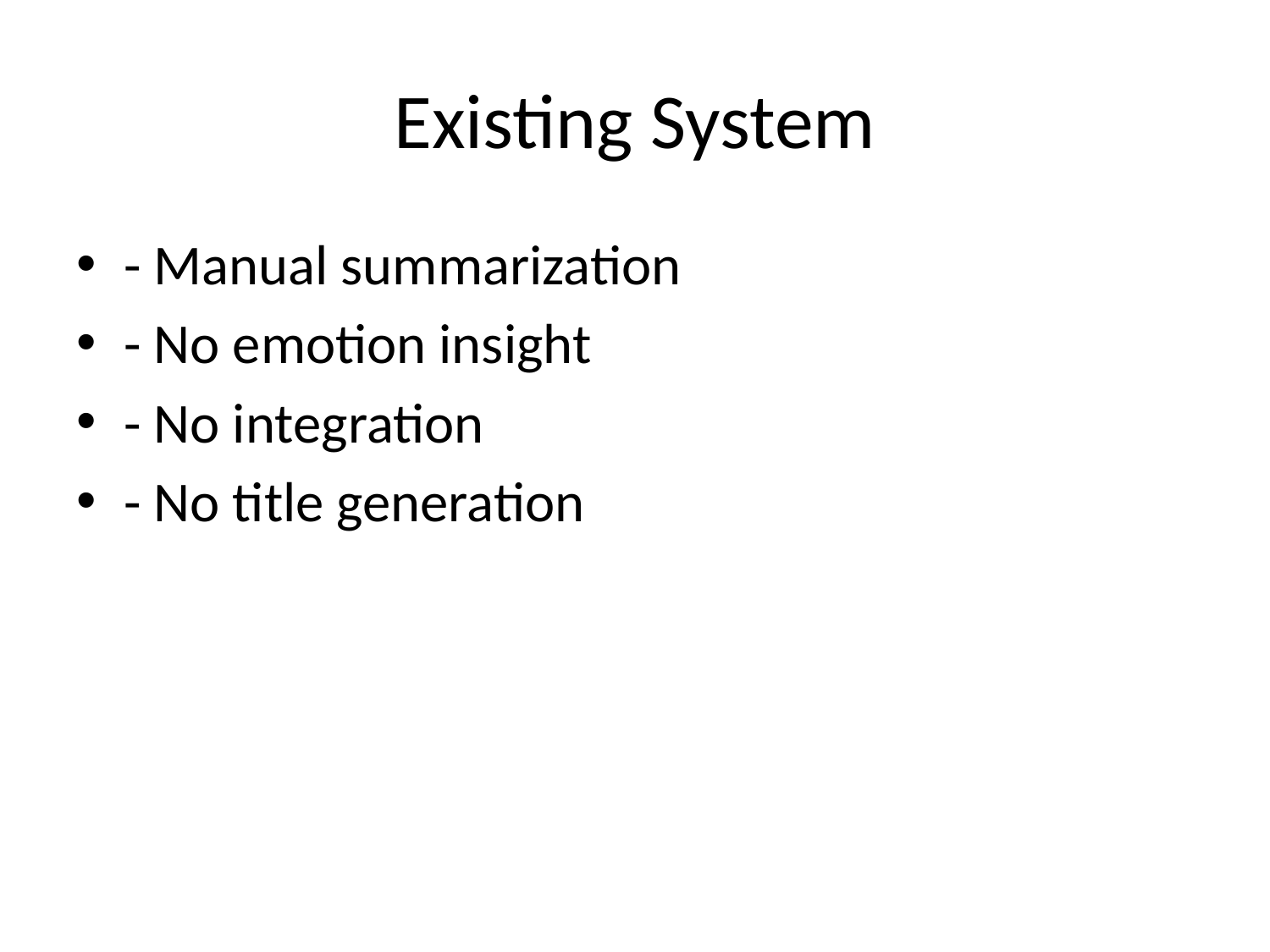

# Existing System
- Manual summarization
- No emotion insight
- No integration
- No title generation